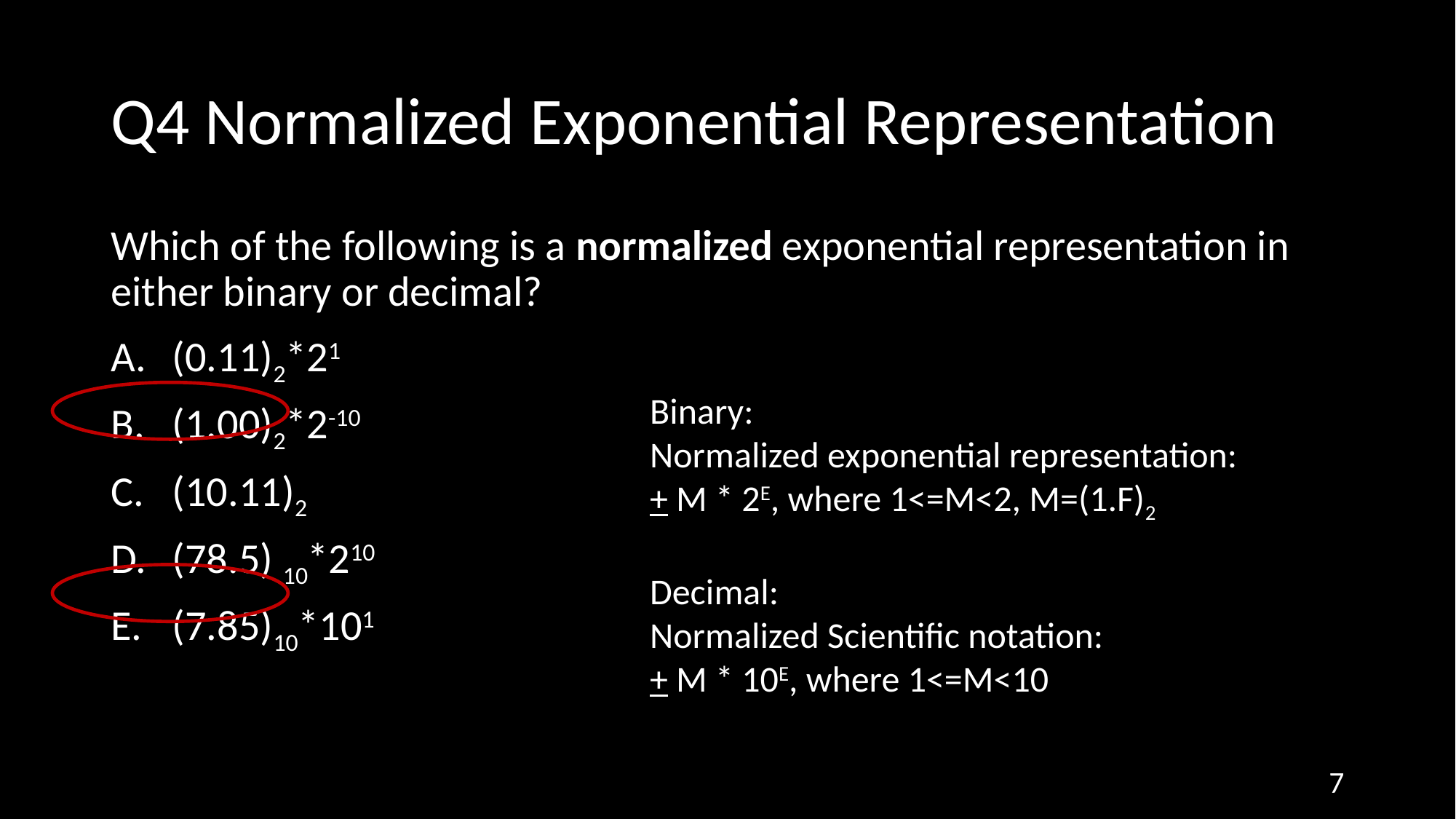

# Q4 Normalized Exponential Representation
Which of the following is a normalized exponential representation in either binary or decimal?
(0.11)2*21
(1.00)2*2-10
(10.11)2
(78.5) 10*210
(7.85)10*101

Binary:
Normalized exponential representation:
+ M * 2E, where 1<=M<2, M=(1.F)2

Decimal:
Normalized Scientific notation:
+ M * 10E, where 1<=M<10

7